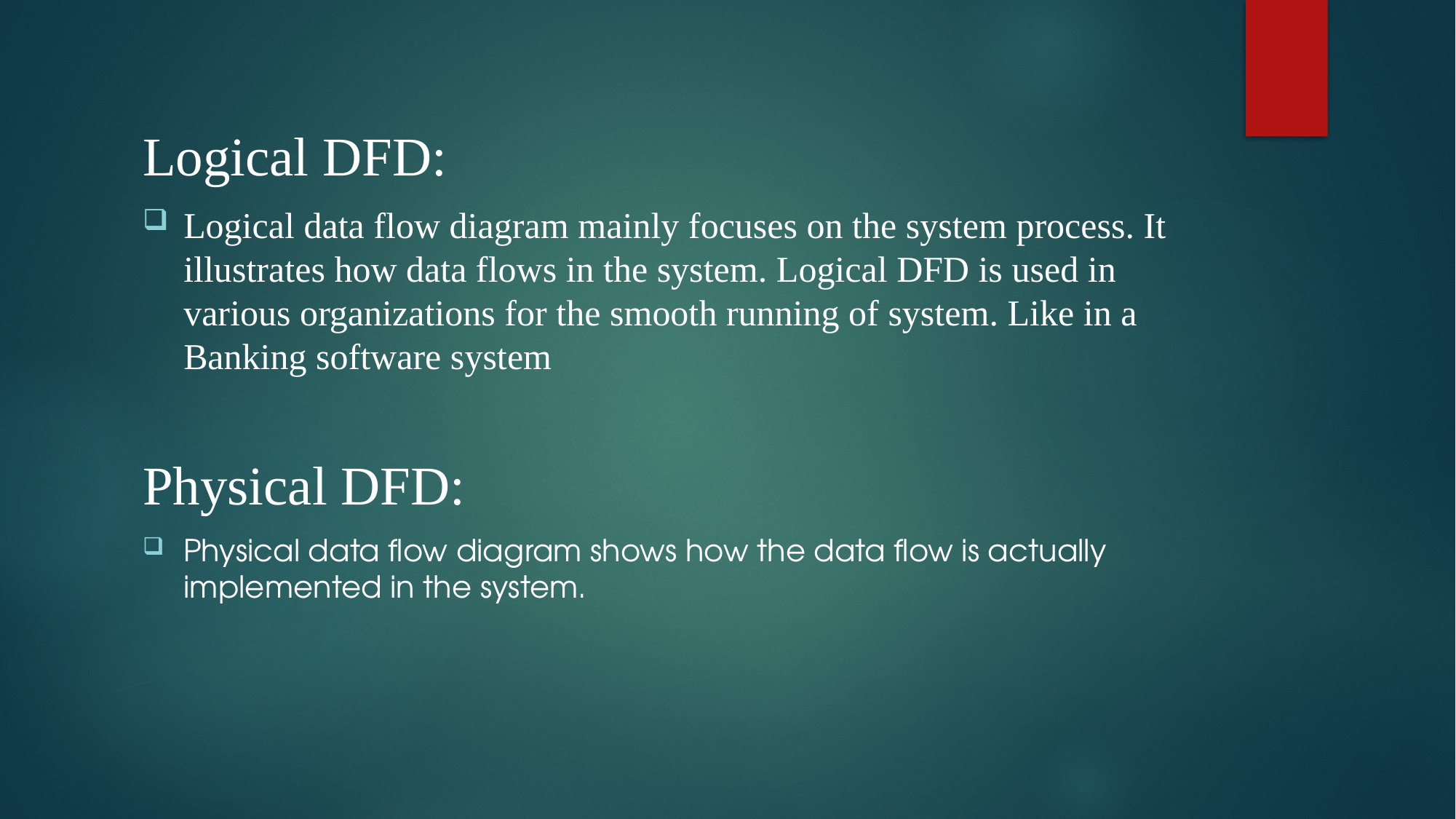

#
Logical DFD:
Logical data flow diagram mainly focuses on the system process. It illustrates how data flows in the system. Logical DFD is used in various organizations for the smooth running of system. Like in a Banking software system

Physical DFD:
Physical data flow diagram shows how the data flow is actually implemented in the system.